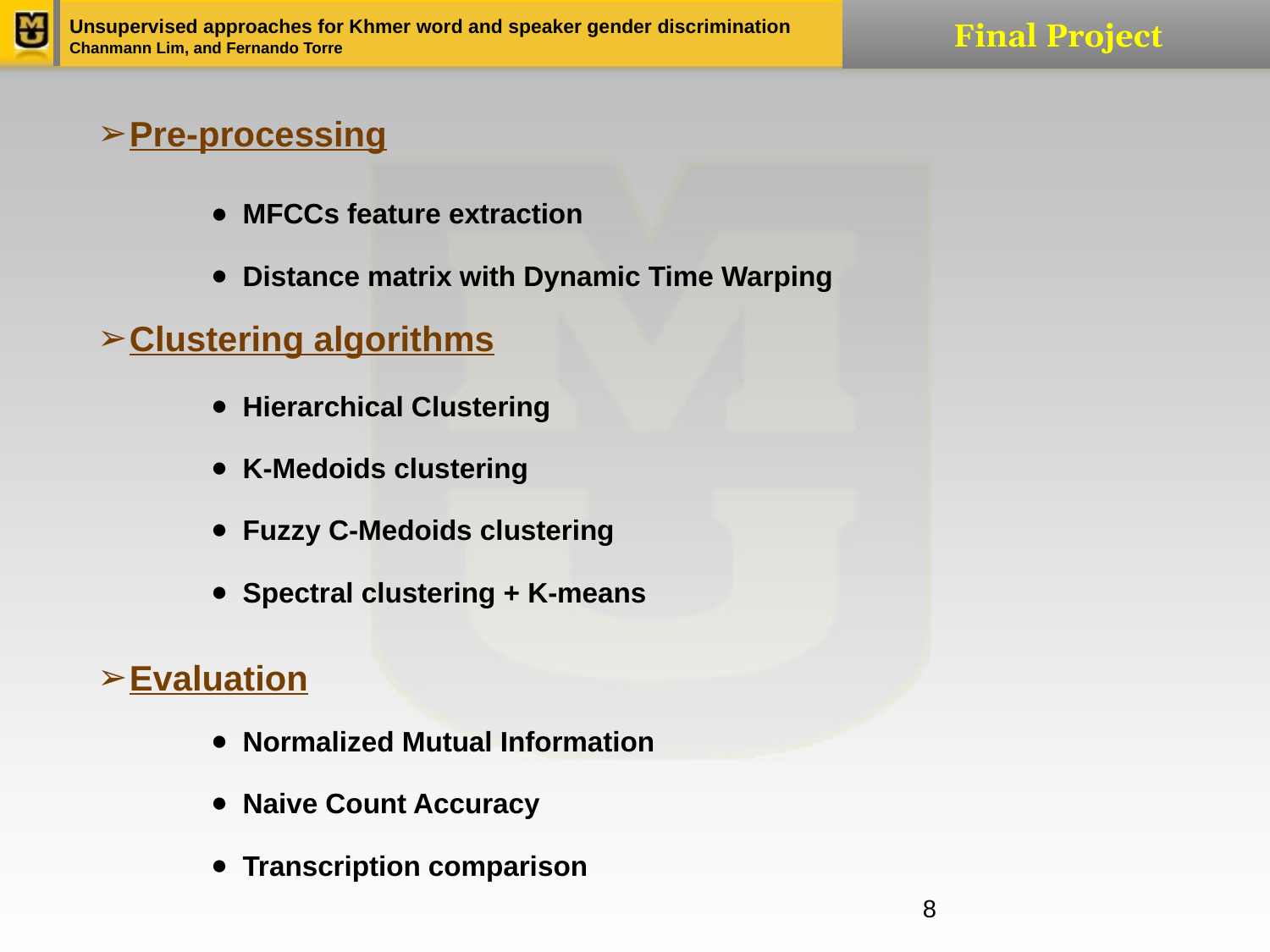

Pre-processing
MFCCs feature extraction
Distance matrix with Dynamic Time Warping

Hierarchical Clustering
K-Medoids clustering
Fuzzy C-Medoids clustering
Spectral clustering + K-means

Normalized Mutual Information
Naive Count Accuracy
Transcription comparison

Clustering algorithms
Evaluation
8